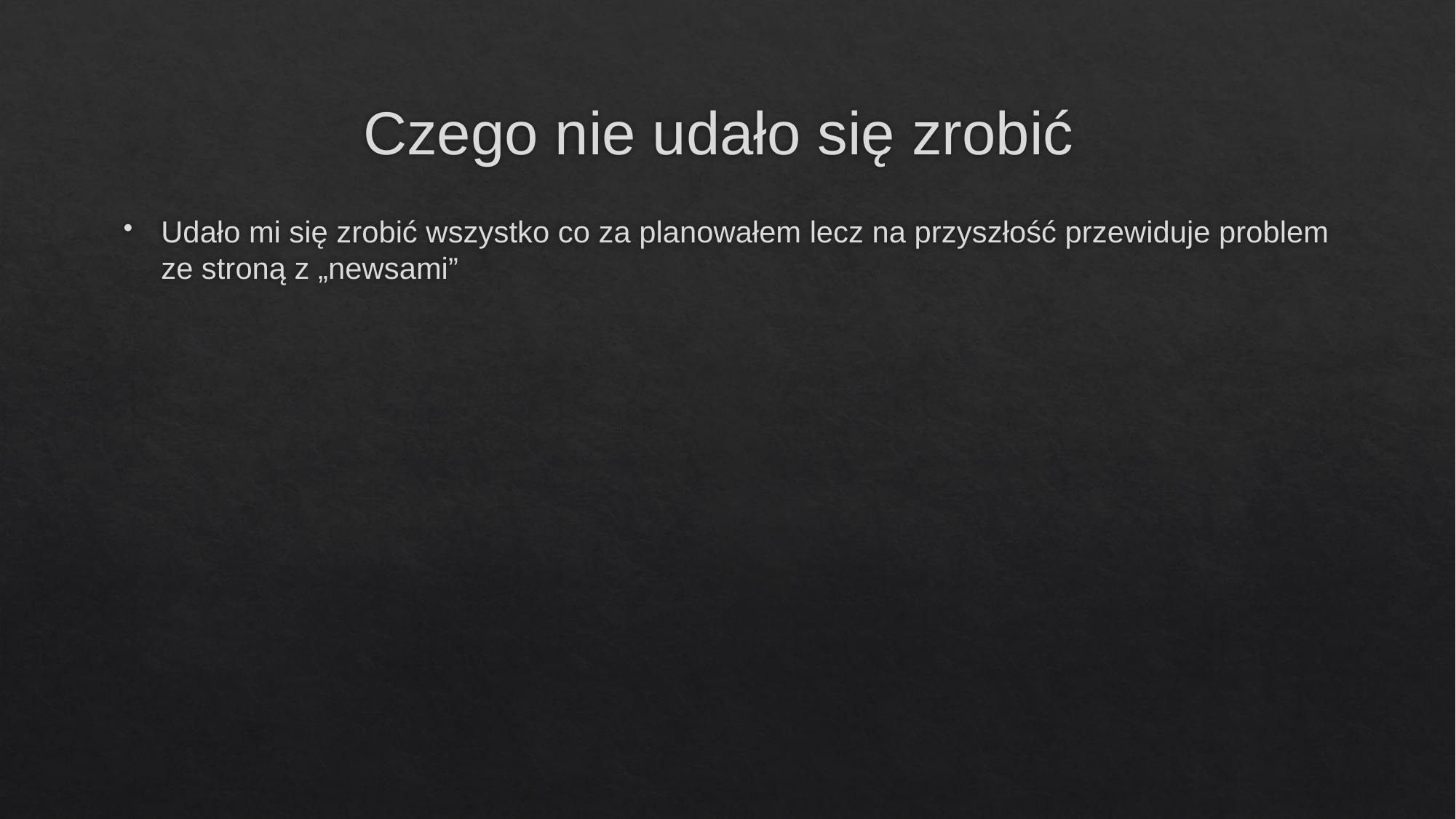

# Czego nie udało się zrobić
Udało mi się zrobić wszystko co za planowałem lecz na przyszłość przewiduje problem ze stroną z „newsami”